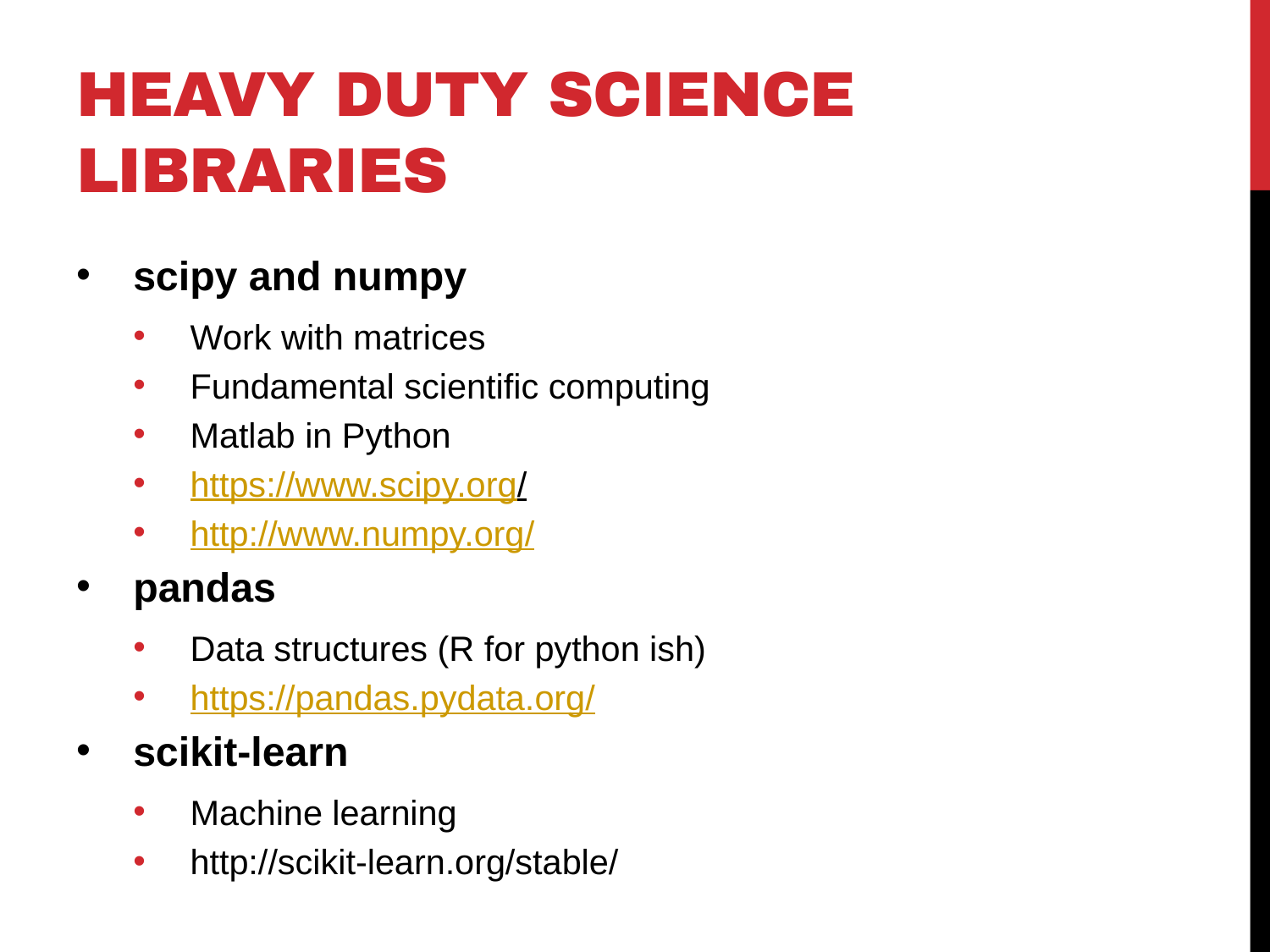

# Heavy duty science libraries
scipy and numpy
Work with matrices
Fundamental scientific computing
Matlab in Python
https://www.scipy.org/
http://www.numpy.org/
pandas
Data structures (R for python ish)
https://pandas.pydata.org/
scikit-learn
Machine learning
http://scikit-learn.org/stable/